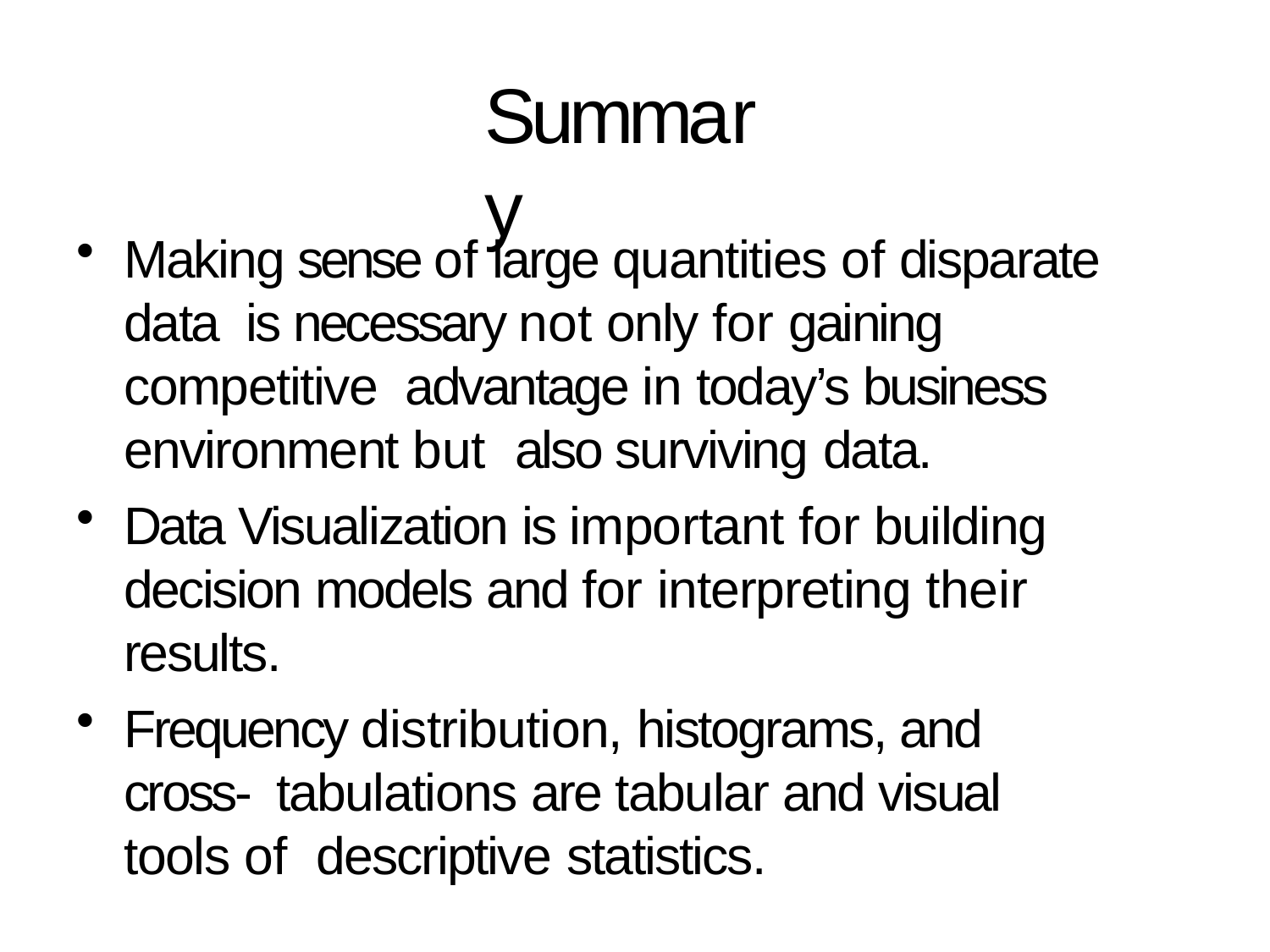

# Summary
Making sense of large quantities of disparate data  is necessary not only for gaining competitive  advantage in today’s business environment but  also surviving data.
Data Visualization is important for building  decision models and for interpreting their results.
Frequency distribution, histograms, and cross-  tabulations are tabular and visual tools of  descriptive statistics.